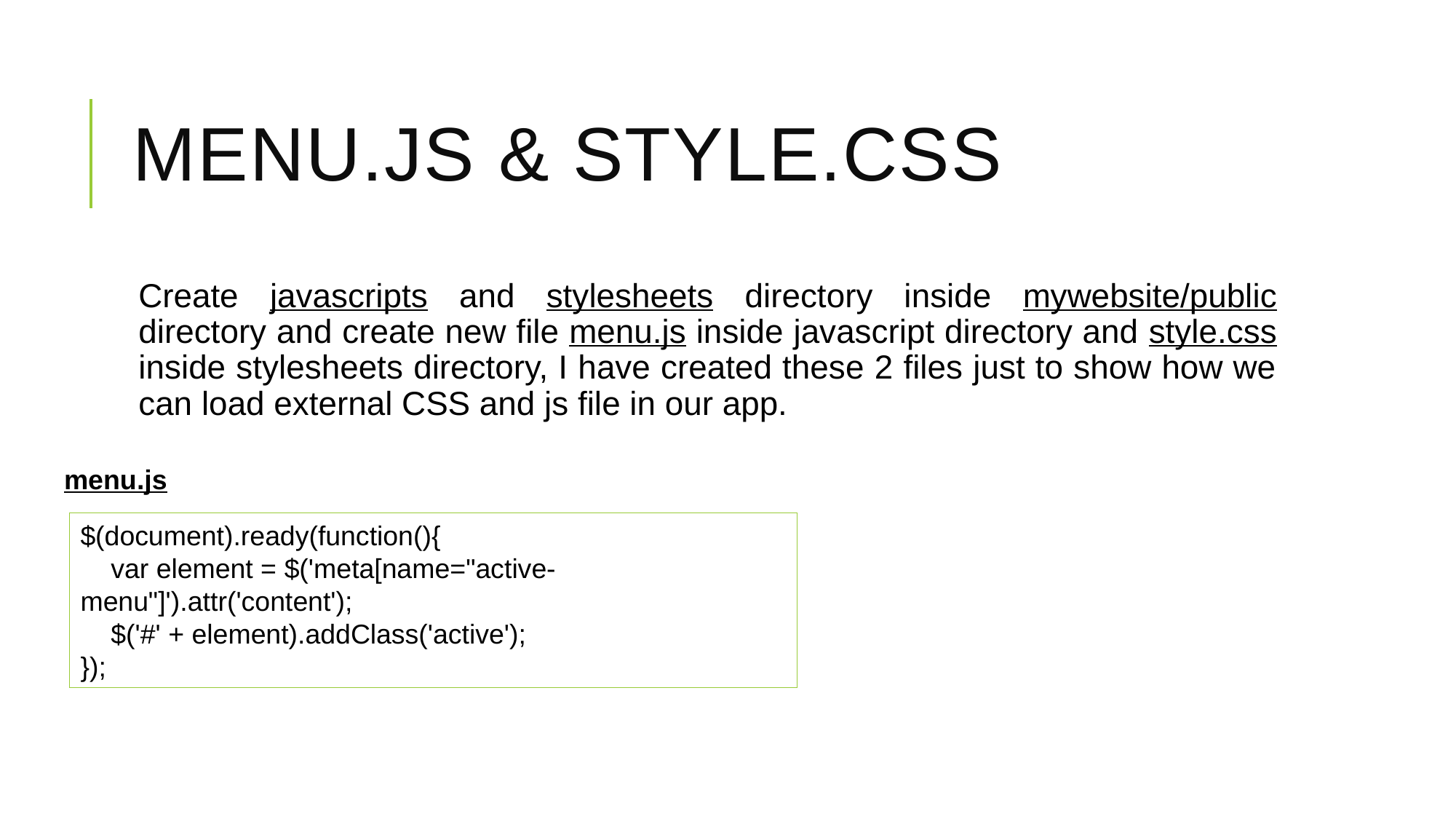

# Menu.js & style.css
Create javascripts and stylesheets directory inside mywebsite/public directory and create new file menu.js inside javascript directory and style.css inside stylesheets directory, I have created these 2 files just to show how we can load external CSS and js file in our app.
menu.js
$(document).ready(function(){
    var element = $('meta[name="active-menu"]').attr('content');
    $('#' + element).addClass('active');
});